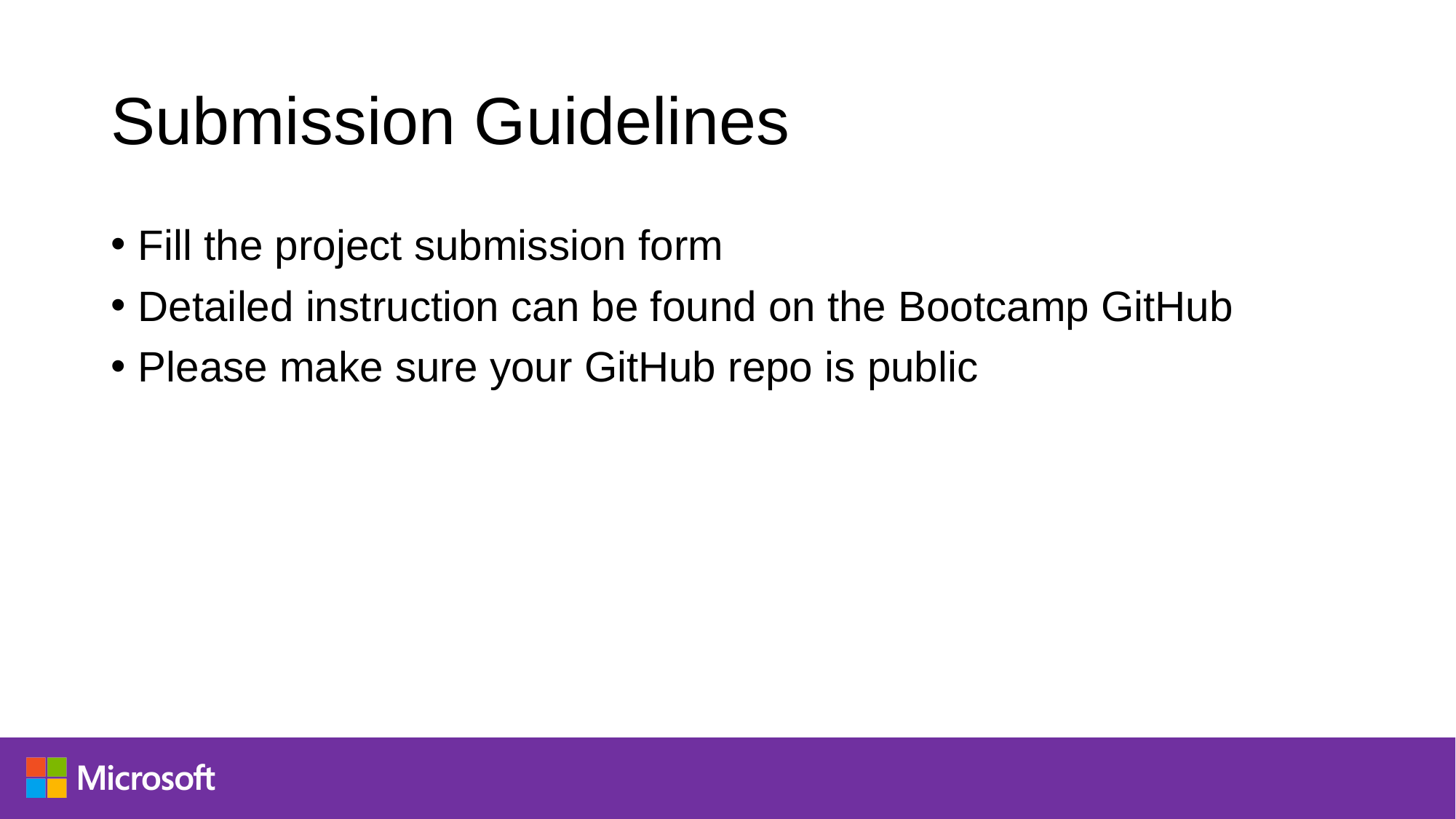

# Submission Guidelines
Fill the project submission form
Detailed instruction can be found on the Bootcamp GitHub
Please make sure your GitHub repo is public